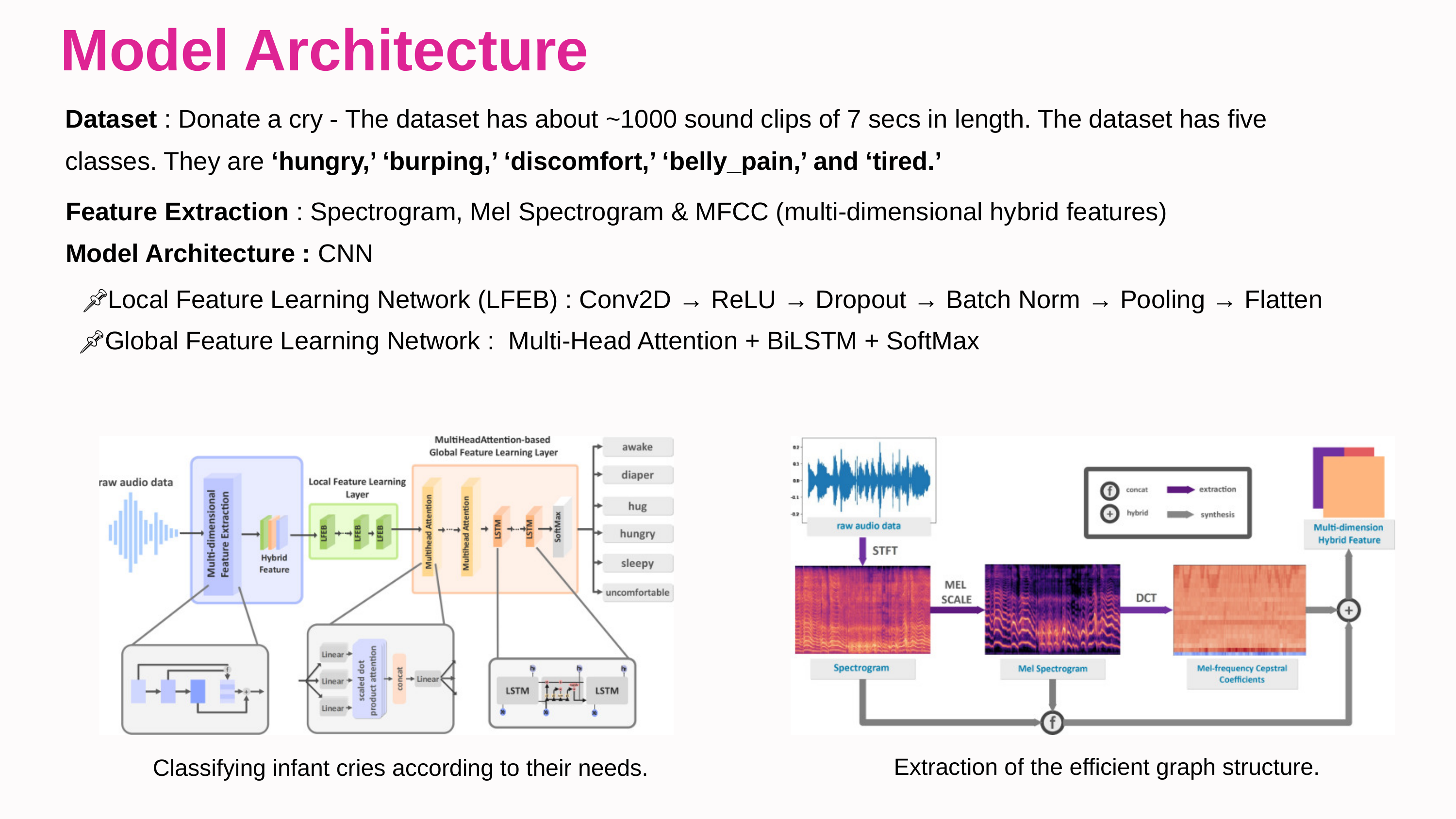

Model Architecture
Dataset : Donate a cry - The dataset has about ~1000 sound clips of 7 secs in length. The dataset has five classes. They are ‘hungry,’ ‘burping,’ ‘discomfort,’ ‘belly_pain,’ and ‘tired.’
Feature Extraction : Spectrogram, Mel Spectrogram & MFCC (multi-dimensional hybrid features)
Model Architecture : CNN
 📌Local Feature Learning Network (LFEB) : Conv2D → ReLU → Dropout → Batch Norm → Pooling → Flatten
📌Global Feature Learning Network :  Multi-Head Attention + BiLSTM + SoftMax

Extraction of the efficient graph structure.
Classifying infant cries according to their needs.